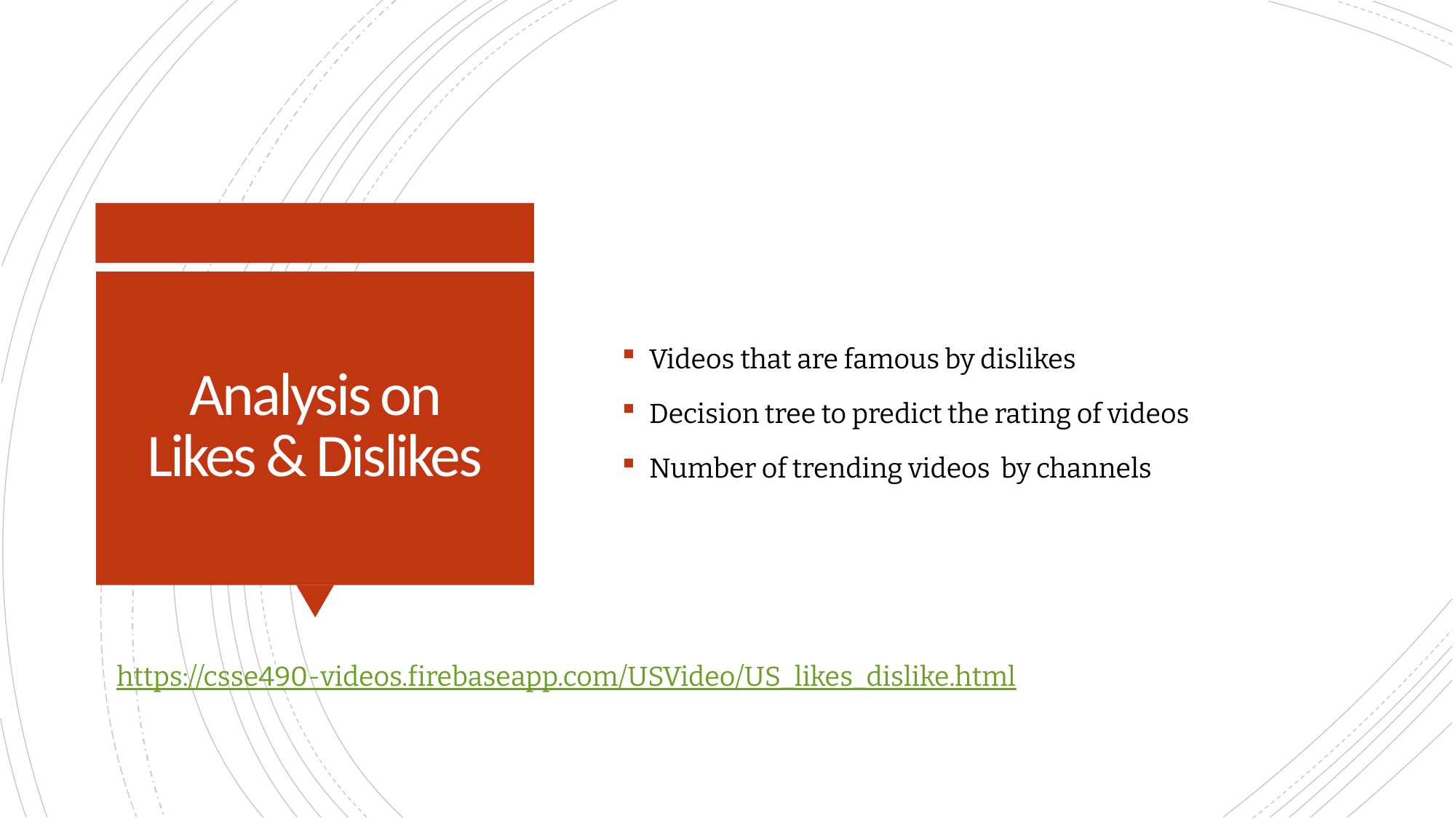

Videos that are famous by dislikes
Decision tree to predict the rating of videos
Number of trending videos  by channels
# Analysis on Likes & Dislikes
https://csse490-videos.firebaseapp.com/USVideo/US_likes_dislike.html